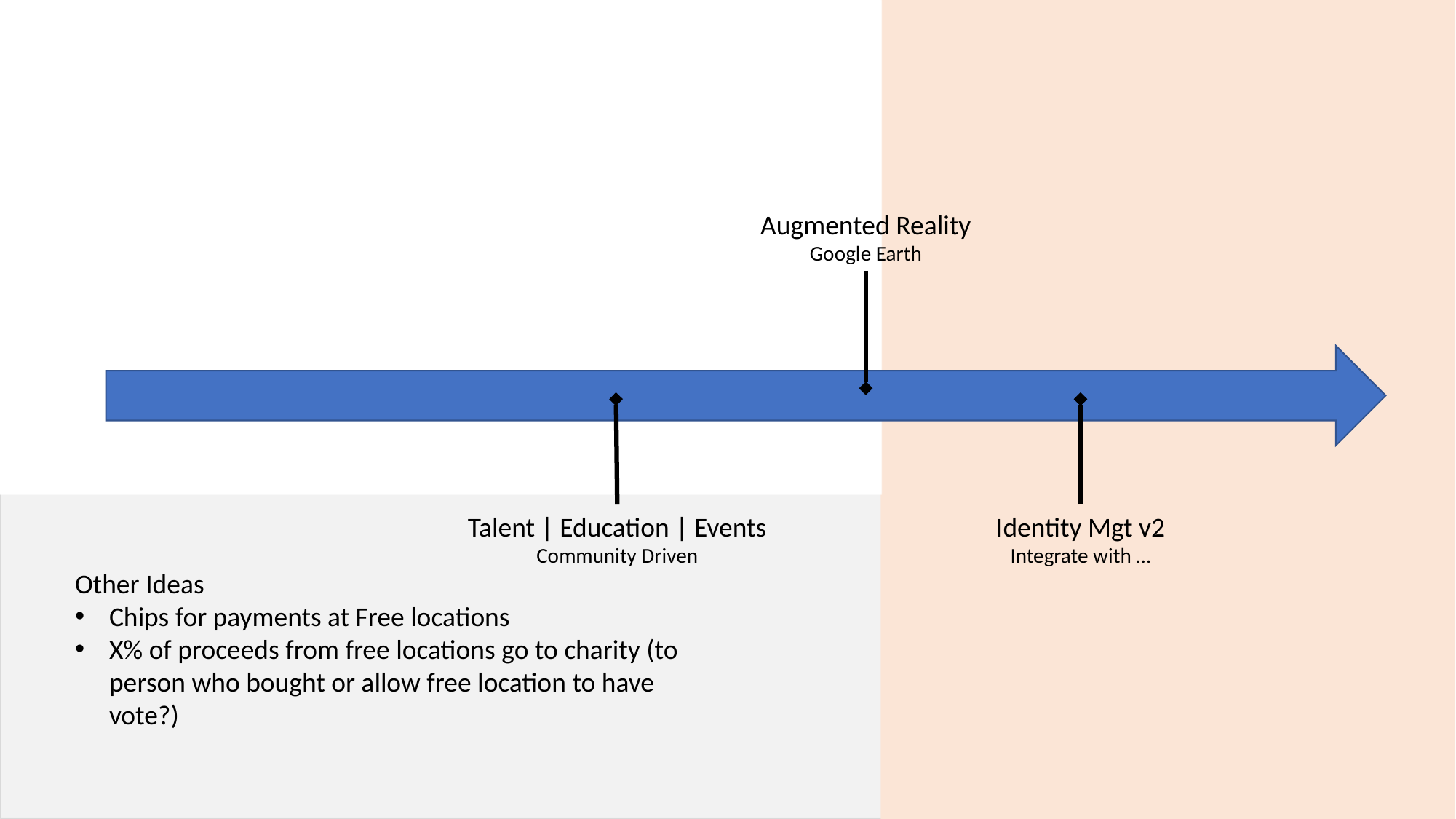

Augmented Reality
Google Earth

Talent | Education | Events
Community Driven
Identity Mgt v2
Integrate with …
Other Ideas
Chips for payments at Free locations
X% of proceeds from free locations go to charity (to person who bought or allow free location to have vote?)